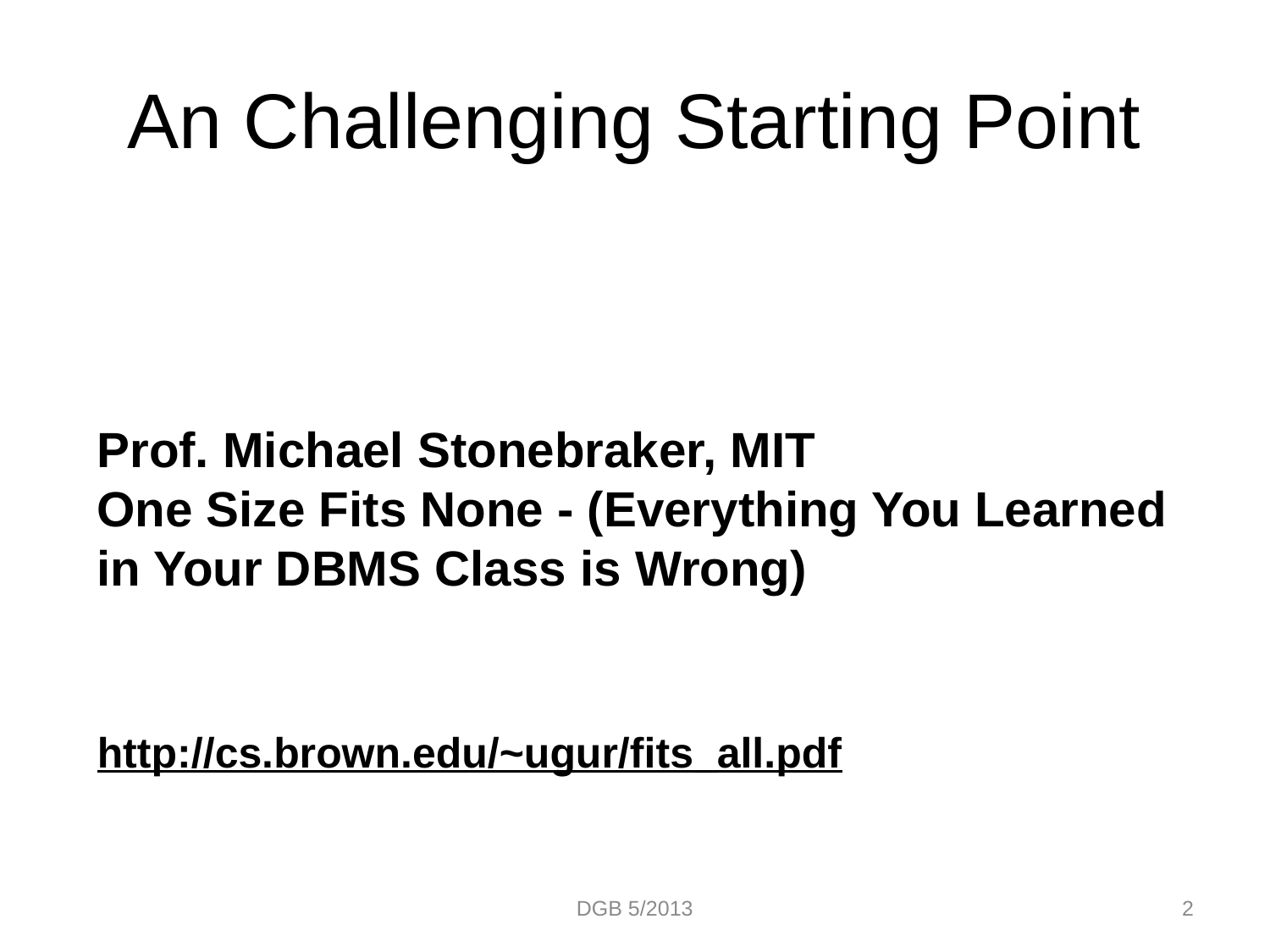

# An Challenging Starting Point
Prof. Michael Stonebraker, MIT
One Size Fits None - (Everything You Learned in Your DBMS Class is Wrong)
http://cs.brown.edu/~ugur/fits_all.pdf
DGB 5/2013
2